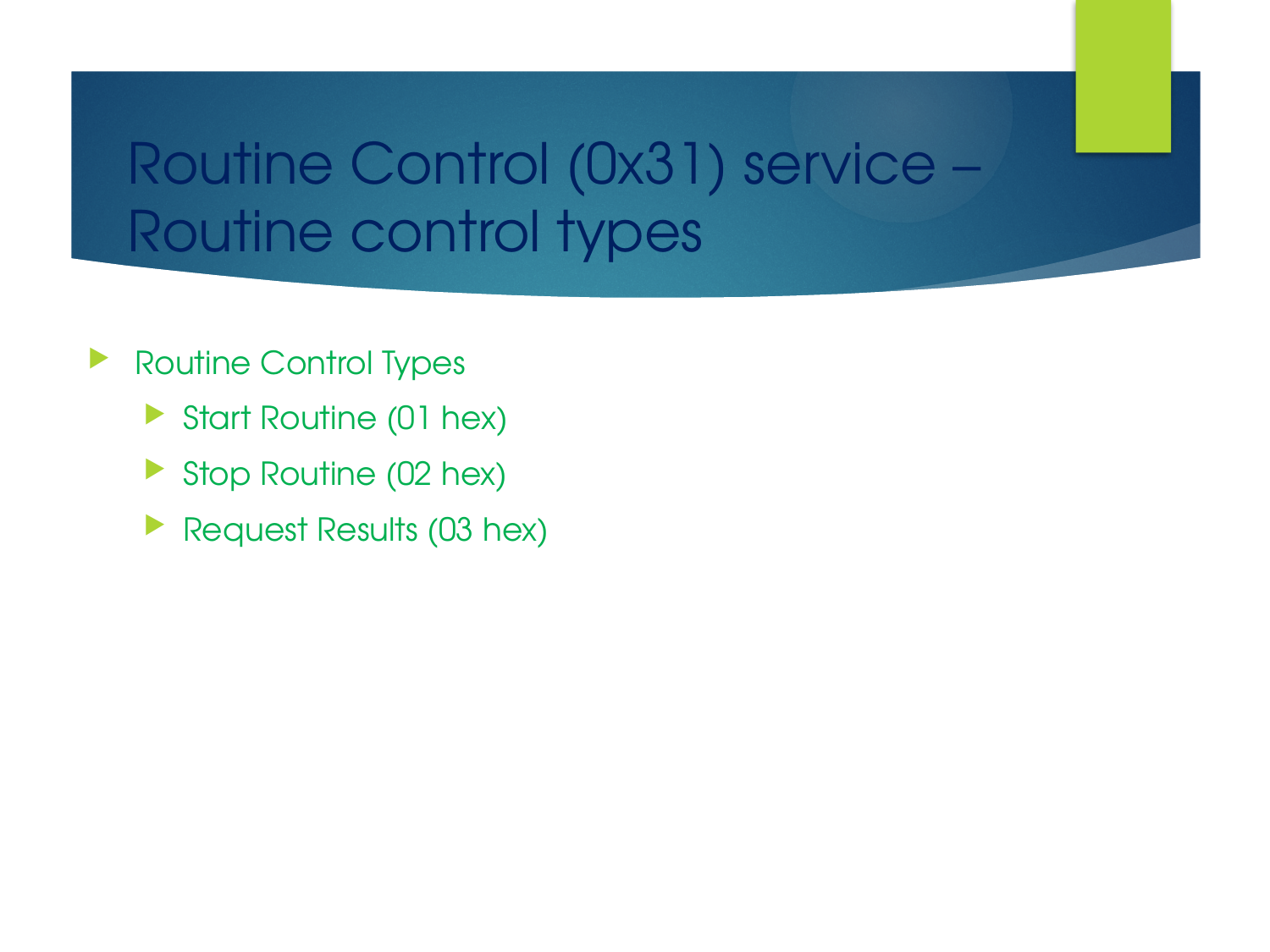

# Routine Control (0x31) service – Routine control types
Routine Control Types
Start Routine (01 hex)
Stop Routine (02 hex)
Request Results (03 hex)